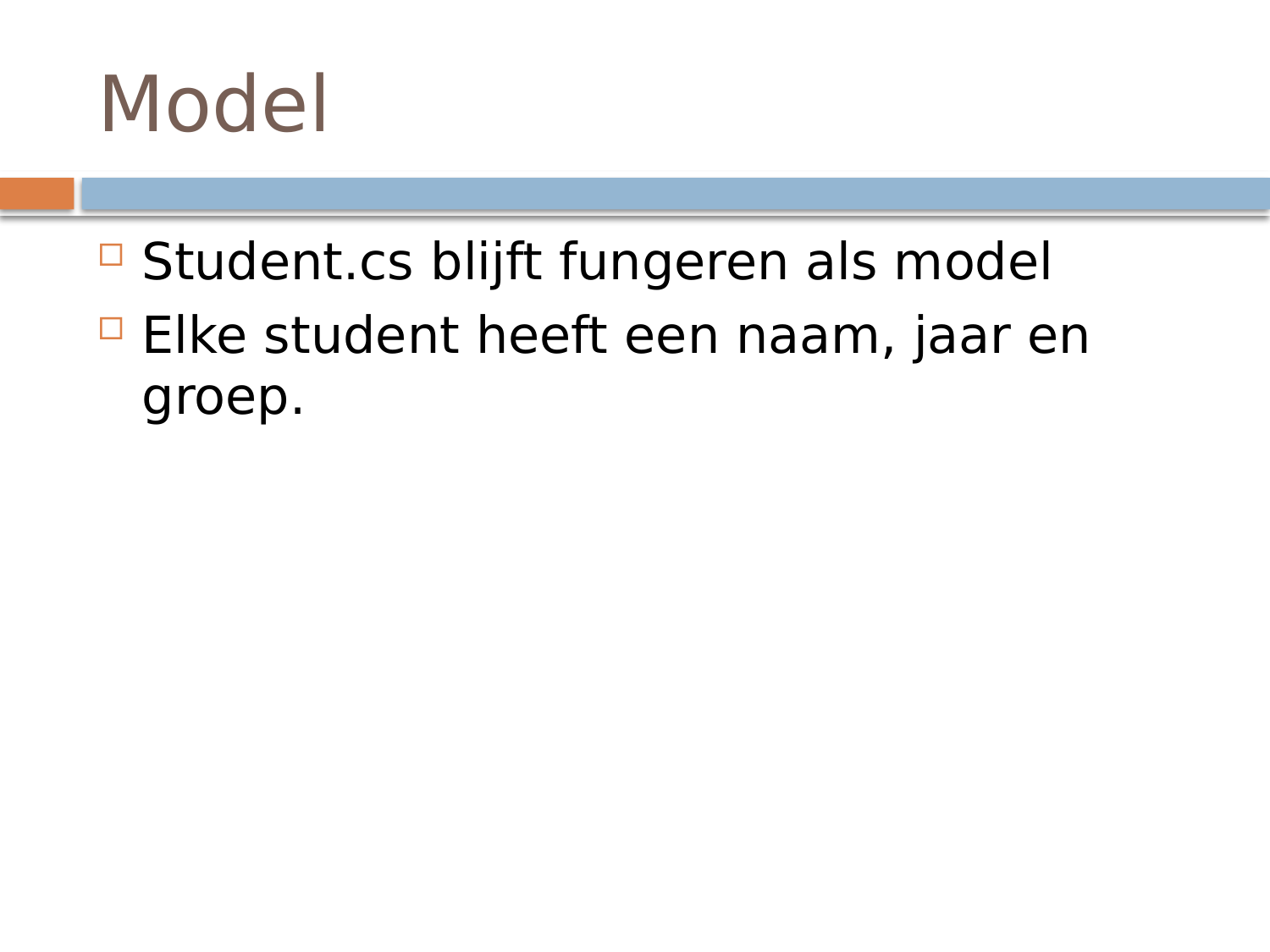

# Model
Student.cs blijft fungeren als model
Elke student heeft een naam, jaar en groep.